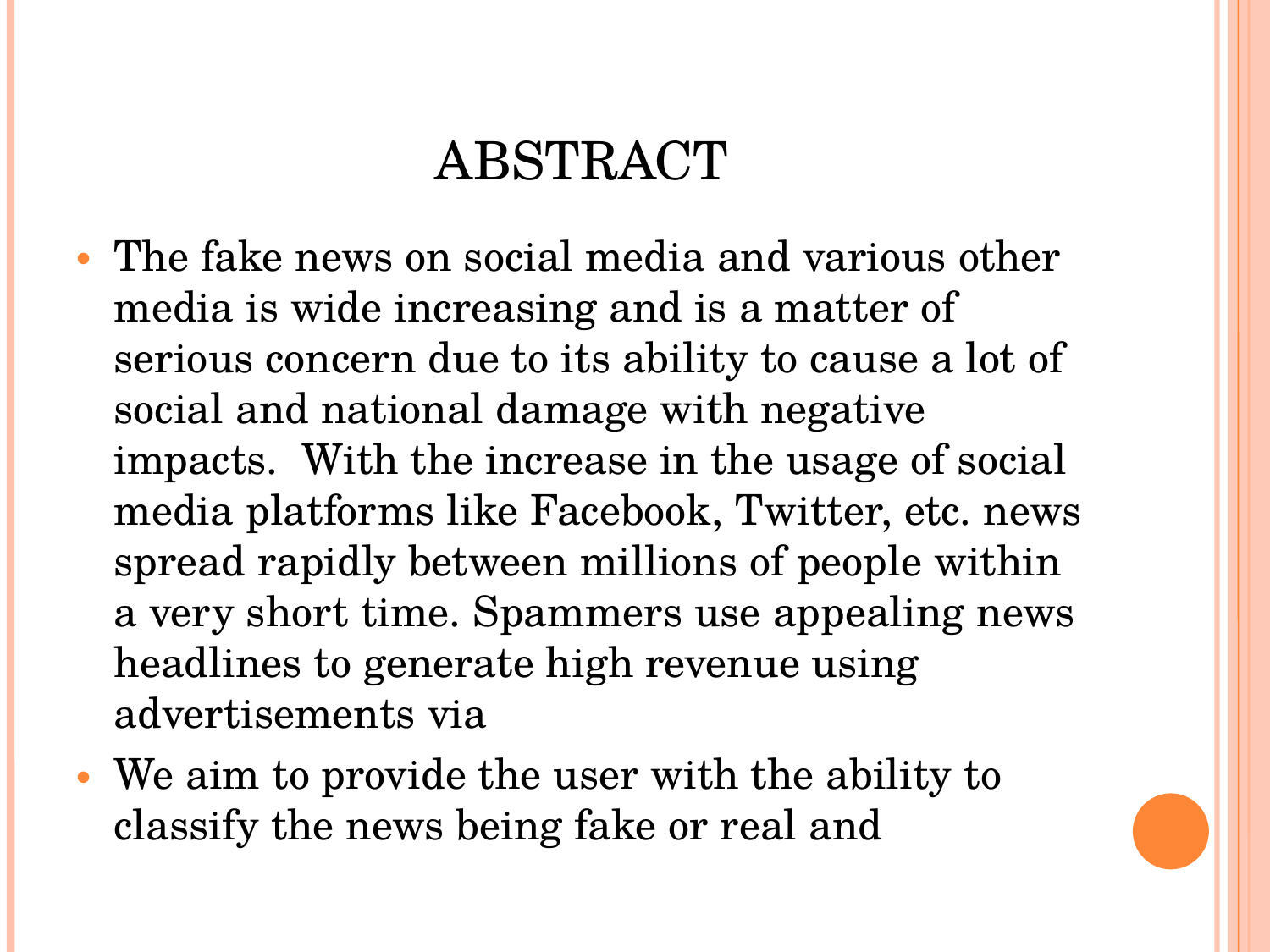

# Abstract
The fake news on social media and various other media is wide increasing and is a matter of serious concern due to its ability to cause a lot of social and national damage with negative impacts.  With the increase in the usage of social media platforms like Facebook, Twitter, etc. news spread rapidly between millions of people within a very short time. Spammers use appealing news headlines to generate high revenue using advertisements via
We aim to provide the user with the ability to classify the news being fake or real and